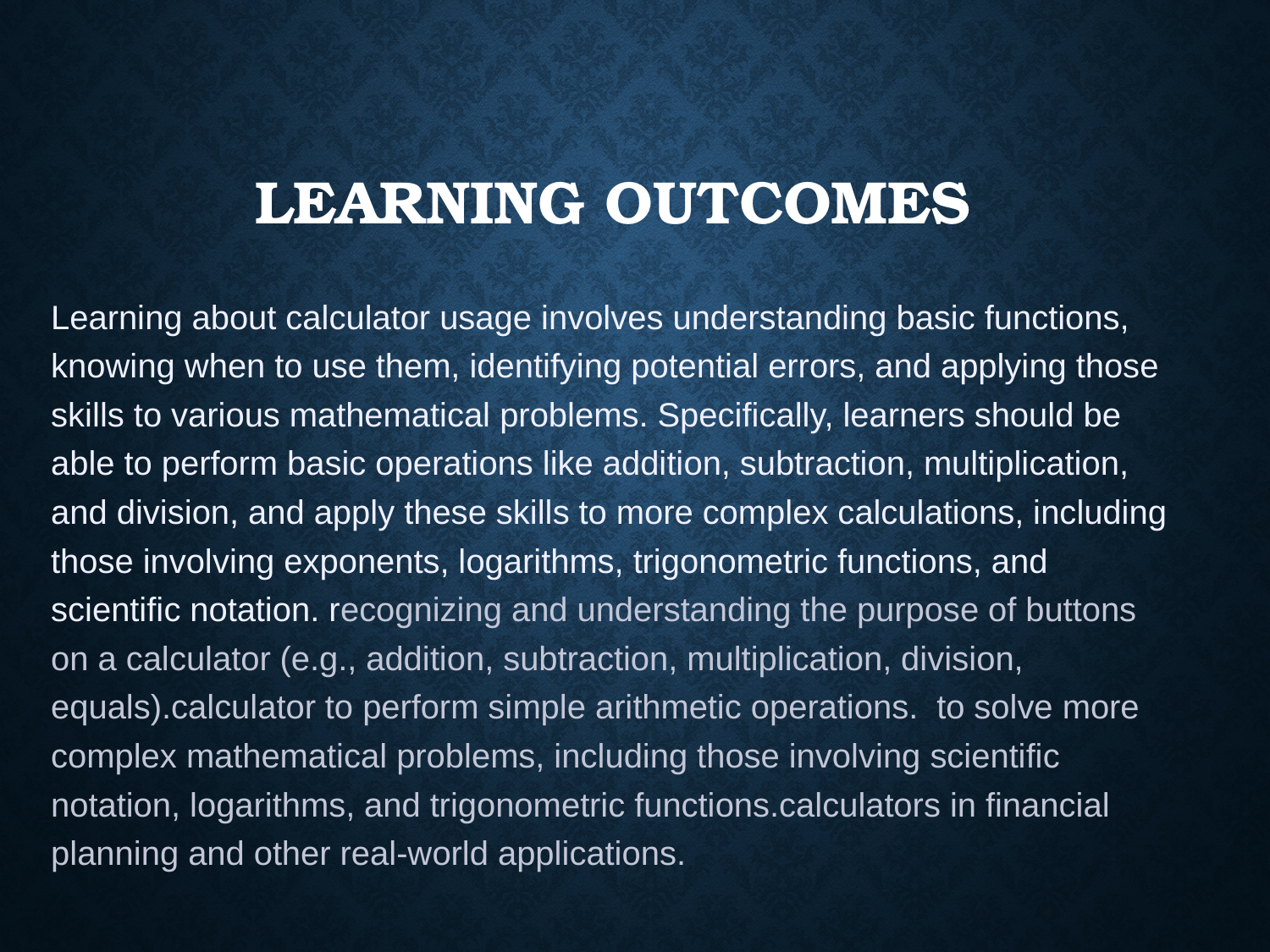

# Learning Outcomes
Learning about calculator usage involves understanding basic functions, knowing when to use them, identifying potential errors, and applying those skills to various mathematical problems. Specifically, learners should be able to perform basic operations like addition, subtraction, multiplication, and division, and apply these skills to more complex calculations, including those involving exponents, logarithms, trigonometric functions, and scientific notation. recognizing and understanding the purpose of buttons on a calculator (e.g., addition, subtraction, multiplication, division, equals).calculator to perform simple arithmetic operations.  to solve more complex mathematical problems, including those involving scientific notation, logarithms, and trigonometric functions.calculators in financial planning and other real-world applications.